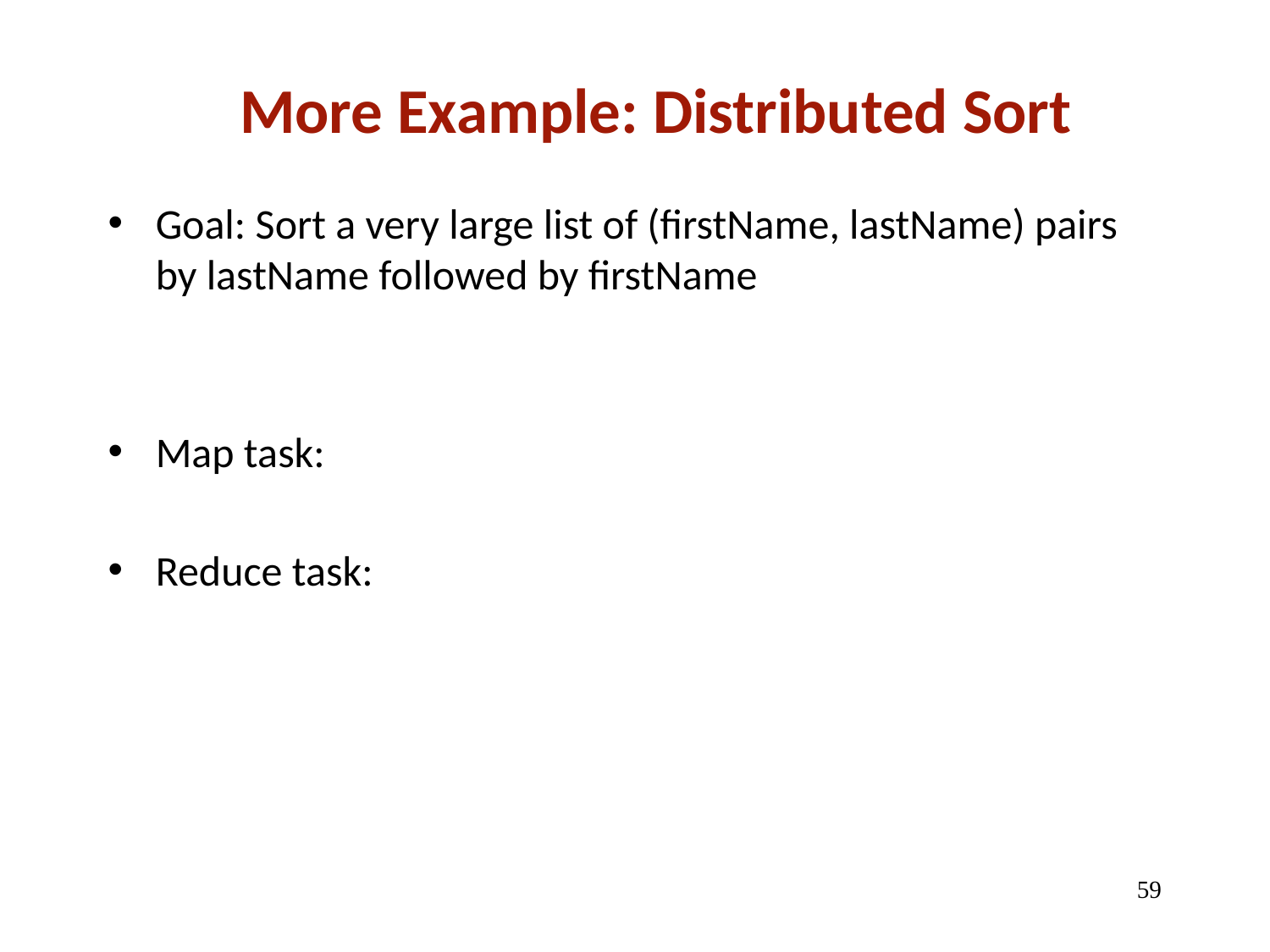

More Example: Distributed Sort
Goal: Sort a very large list of (firstName, lastName) pairs by lastName followed by firstName

Map task:

Reduce task:
59